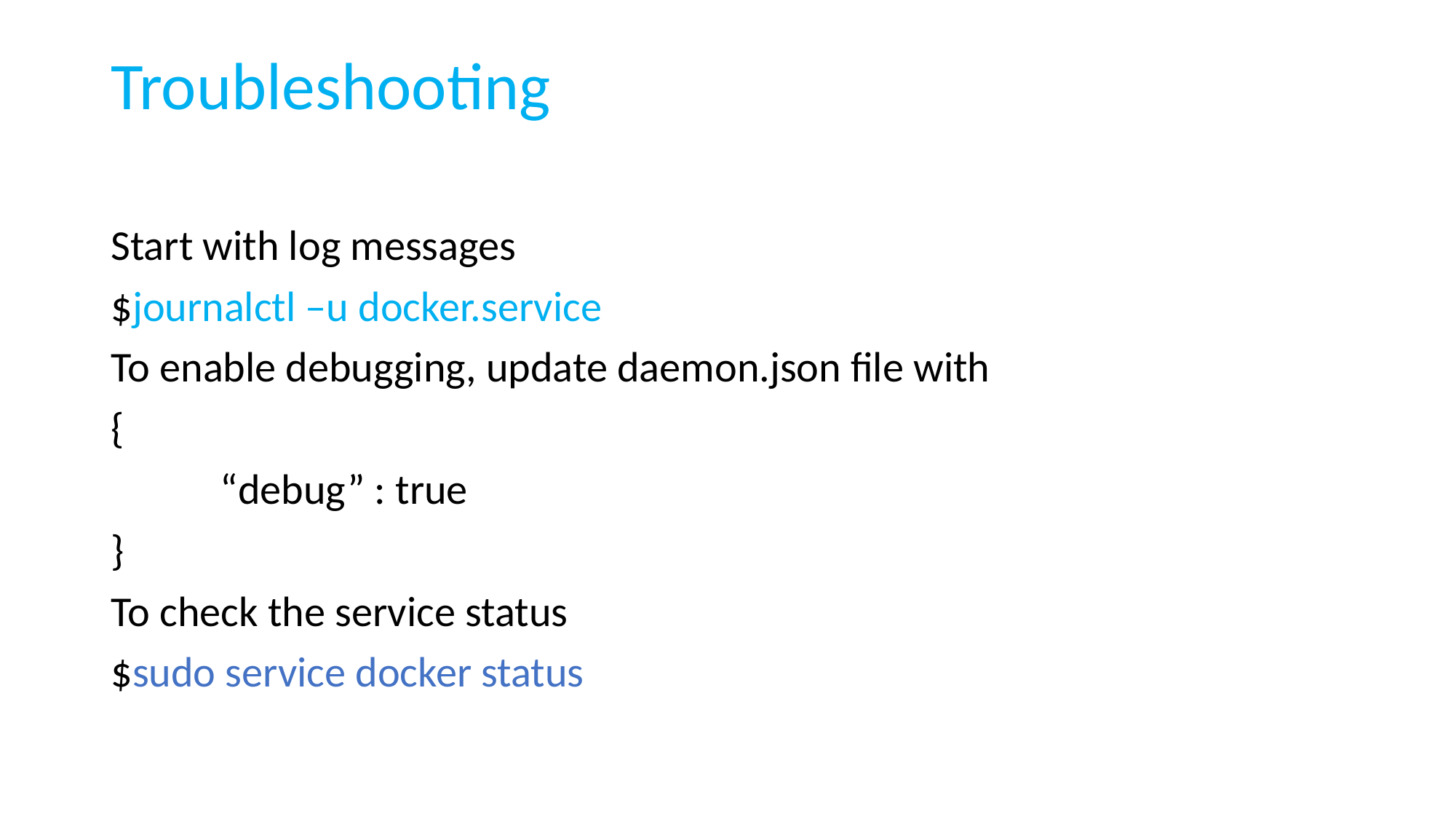

# Troubleshooting
Start with log messages
$journalctl –u docker.service
To enable debugging, update daemon.json file with
{
	“debug” : true
}
To check the service status
$sudo service docker status